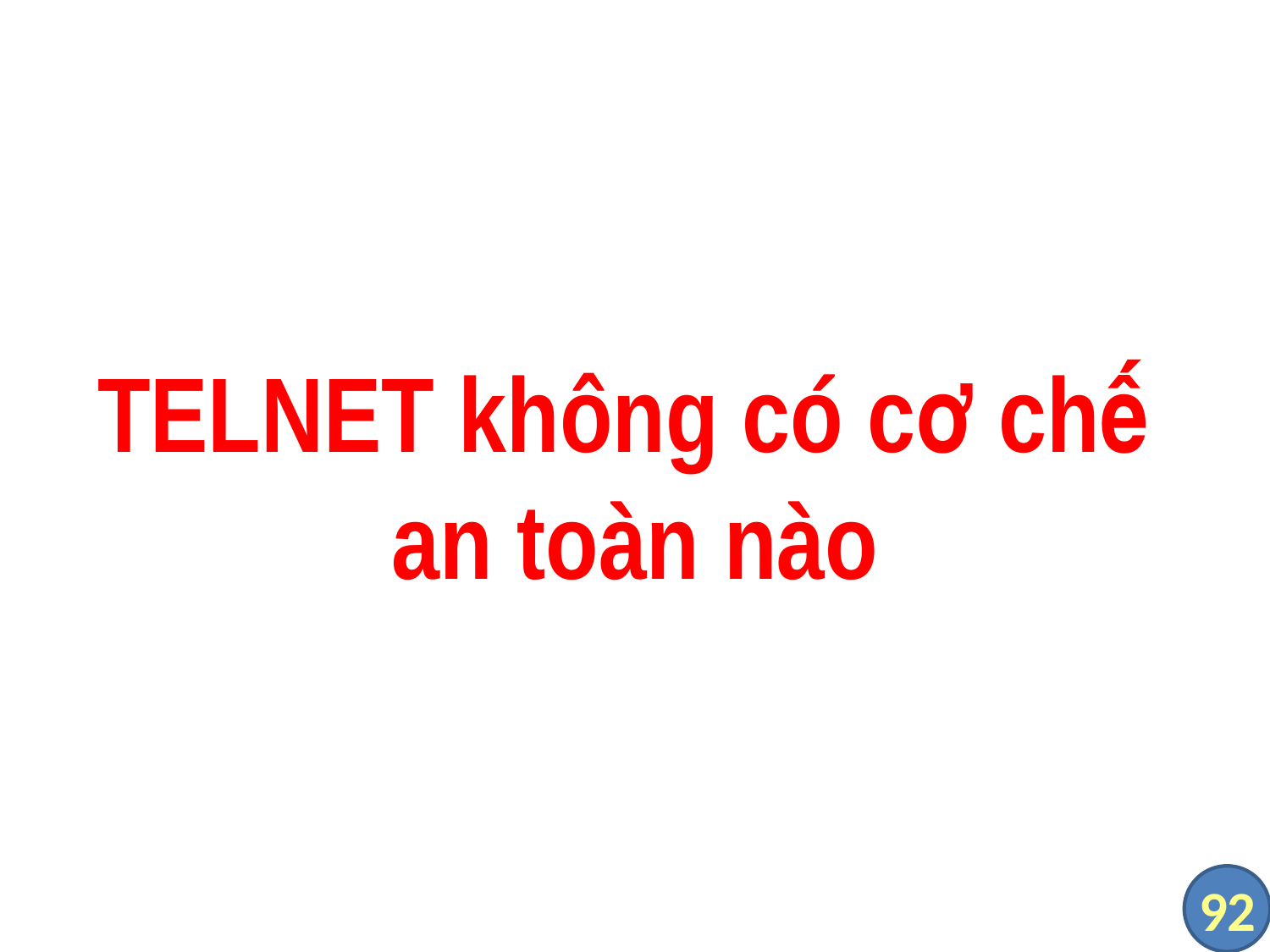

# TELNET không có cơ chế an toàn nào
92